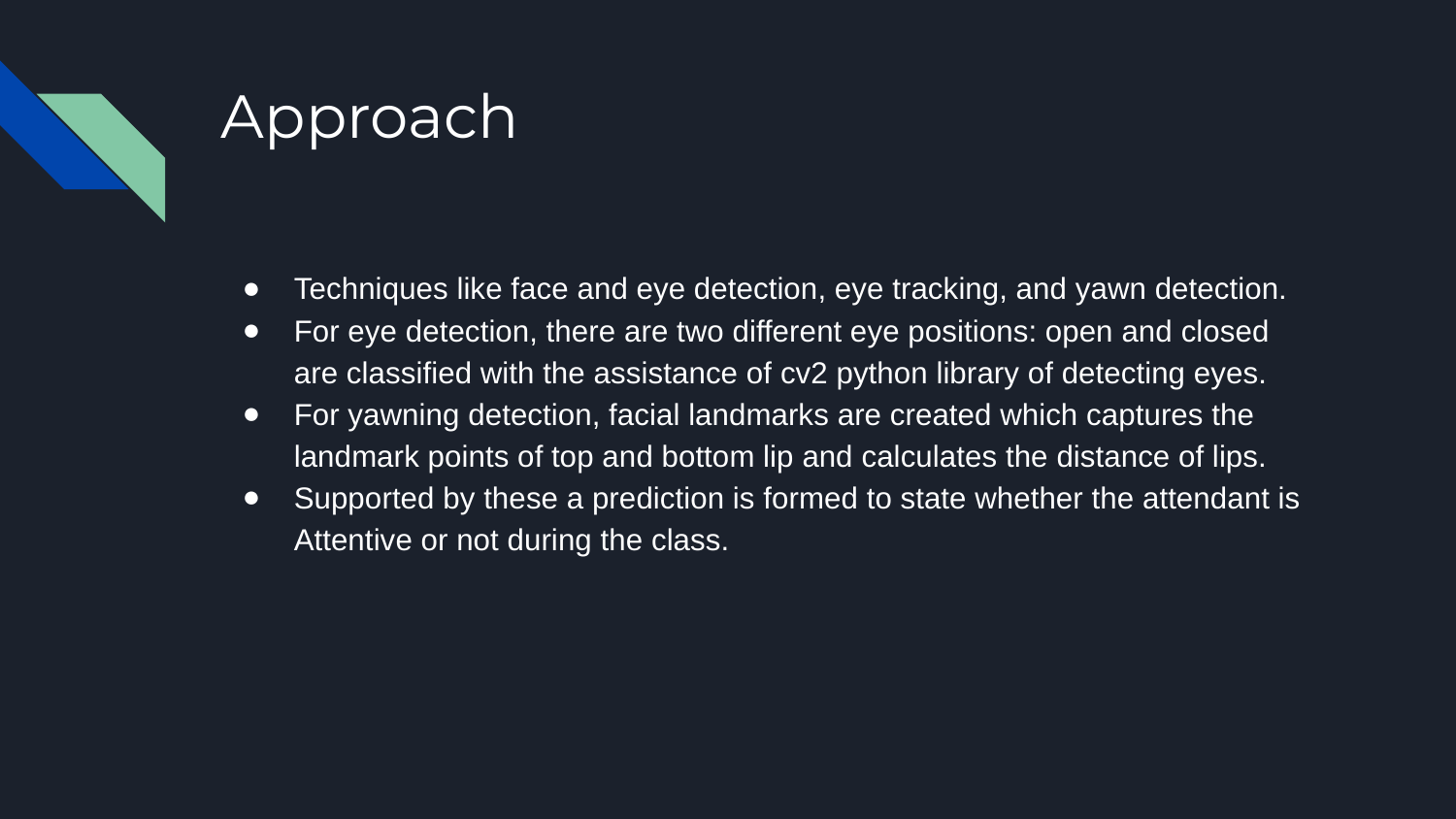

# Approach
Techniques like face and eye detection, eye tracking, and yawn detection.
For eye detection, there are two different eye positions: open and closed are classified with the assistance of cv2 python library of detecting eyes.
For yawning detection, facial landmarks are created which captures the landmark points of top and bottom lip and calculates the distance of lips.
Supported by these a prediction is formed to state whether the attendant is Attentive or not during the class.